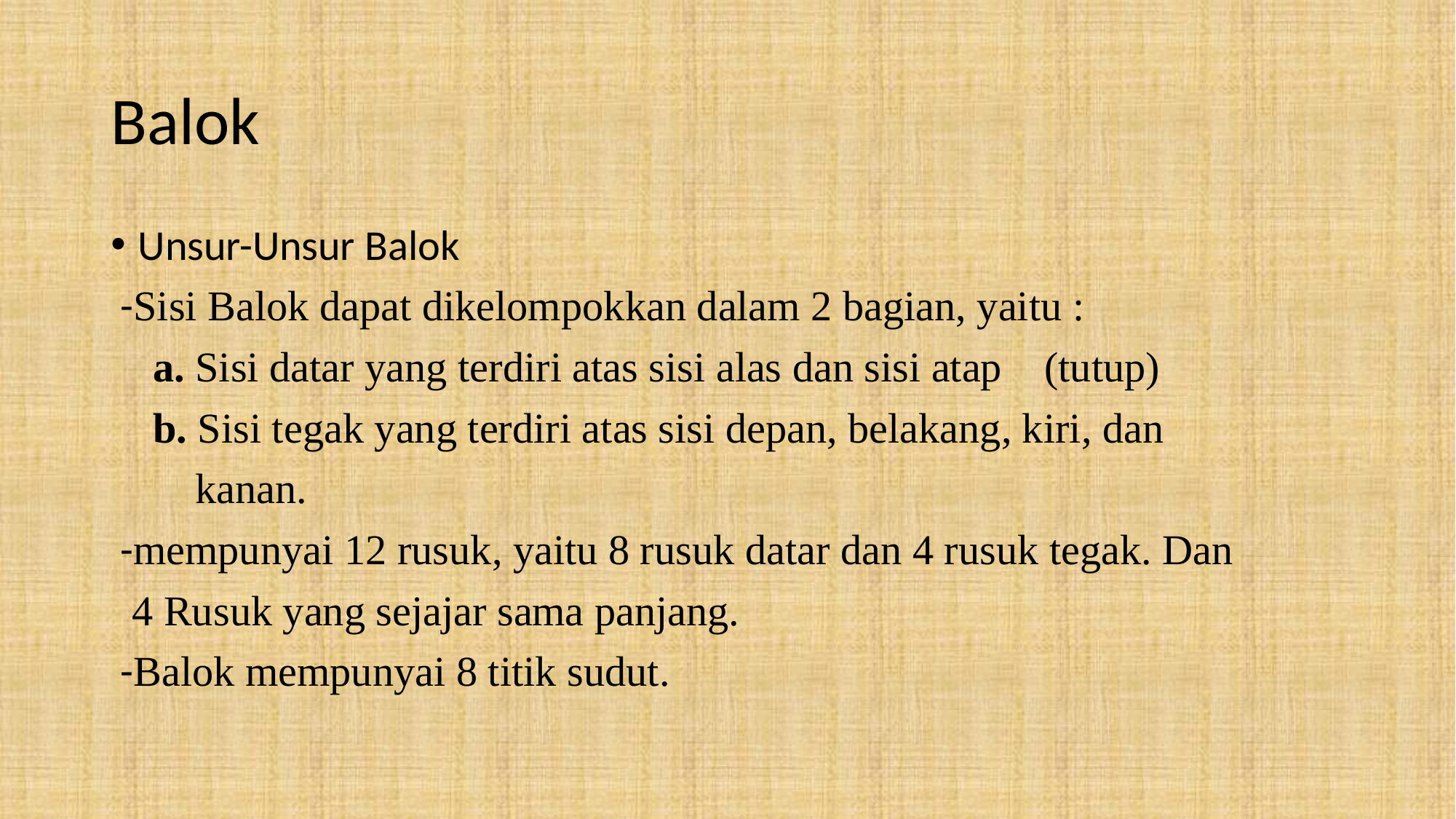

# Balok
Unsur-Unsur Balok
 -Sisi Balok dapat dikelompokkan dalam 2 bagian, yaitu :
    a. Sisi datar yang terdiri atas sisi alas dan sisi atap    (tutup)
    b. Sisi tegak yang terdiri atas sisi depan, belakang, kiri, dan
        kanan.
 -mempunyai 12 rusuk, yaitu 8 rusuk datar dan 4 rusuk tegak. Dan
  4 Rusuk yang sejajar sama panjang.
 -Balok mempunyai 8 titik sudut.